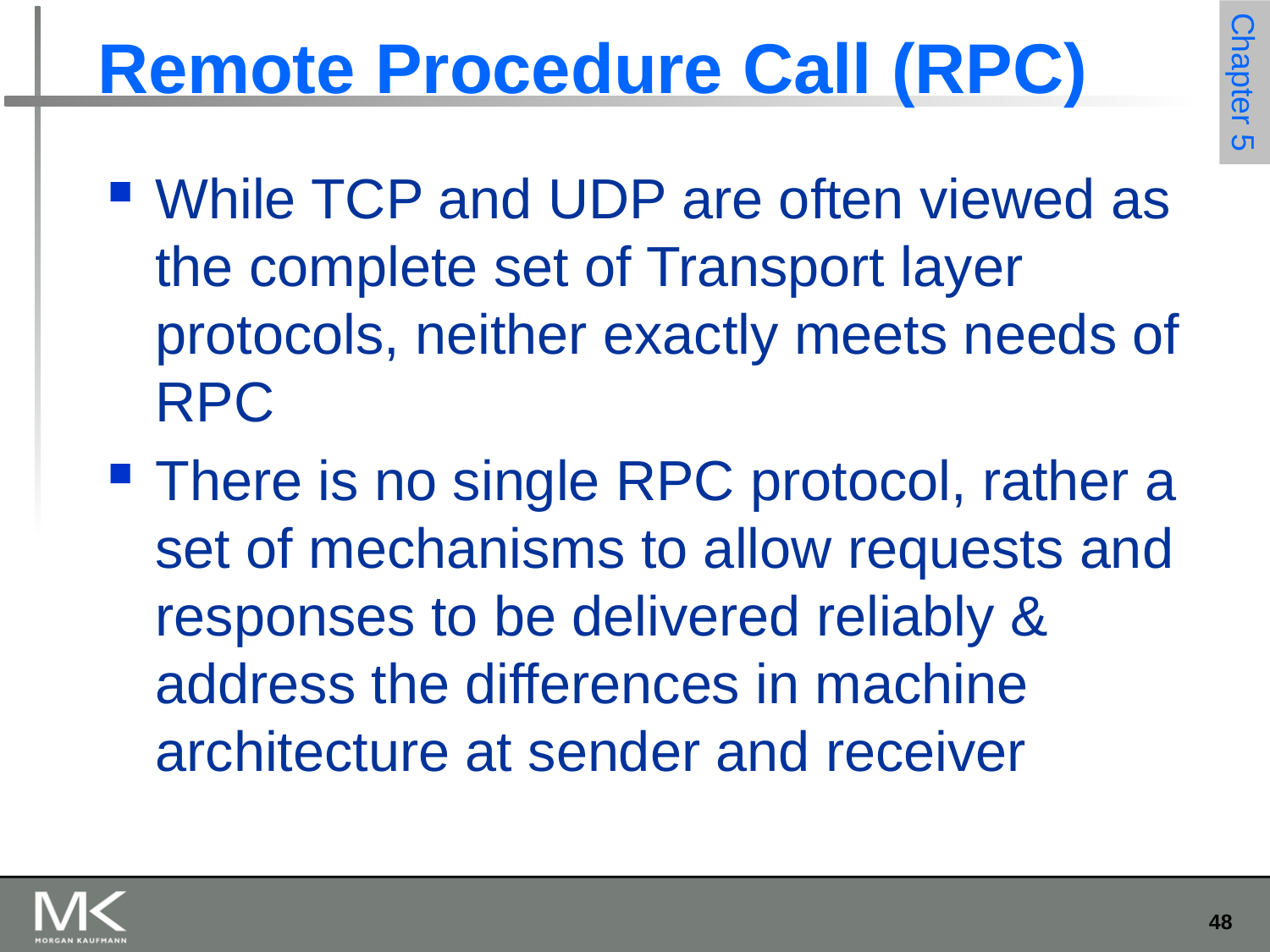

# Remote Procedure Call (RPC)
While TCP and UDP are often viewed as the complete set of Transport layer protocols, neither exactly meets needs of RPC
There is no single RPC protocol, rather a set of mechanisms to allow requests and responses to be delivered reliably & address the differences in machine architecture at sender and receiver